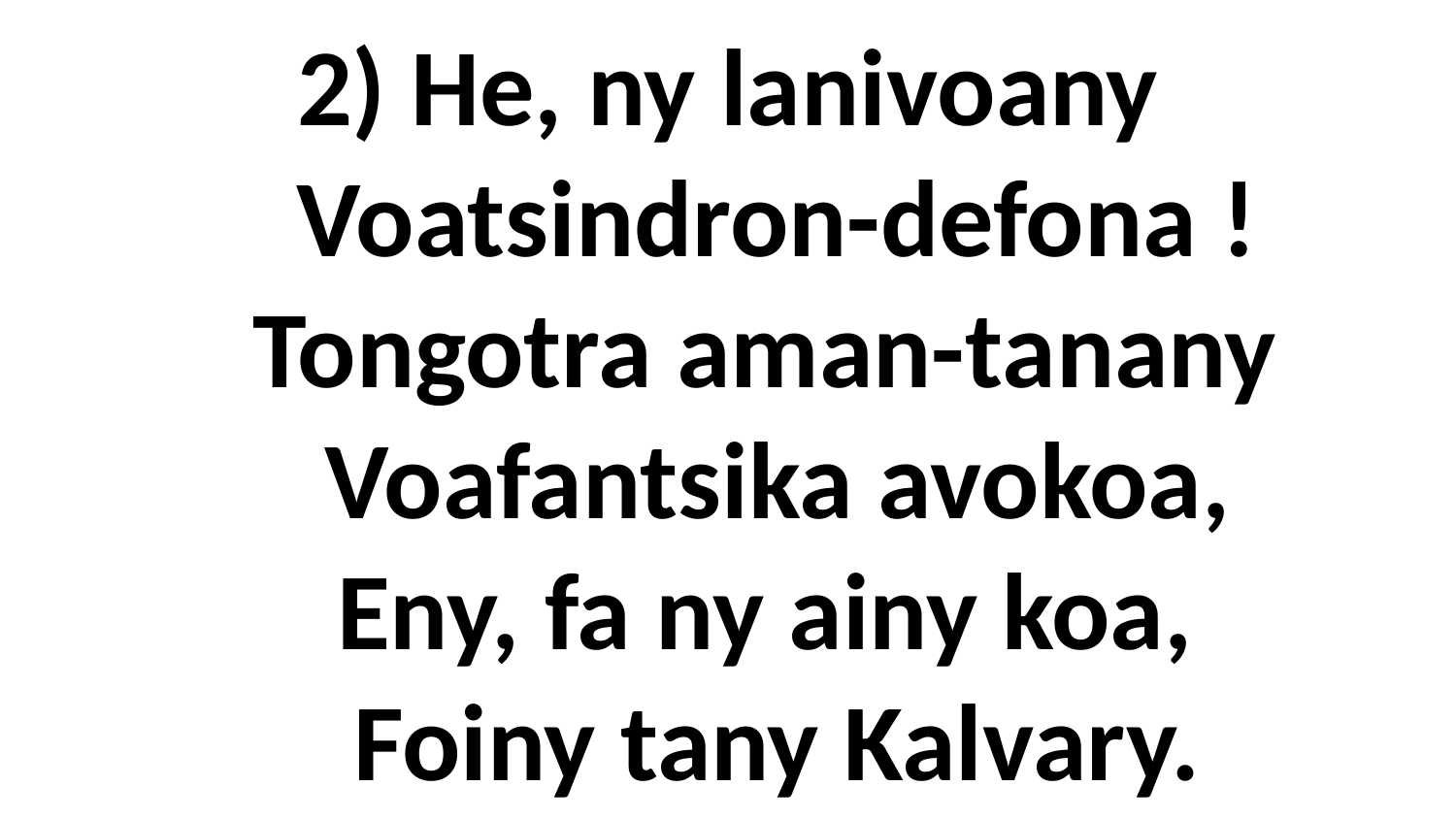

# 2) He, ny lanivoany Voatsindron-defona ! Tongotra aman-tanany Voafantsika avokoa, Eny, fa ny ainy koa, Foiny tany Kalvary.